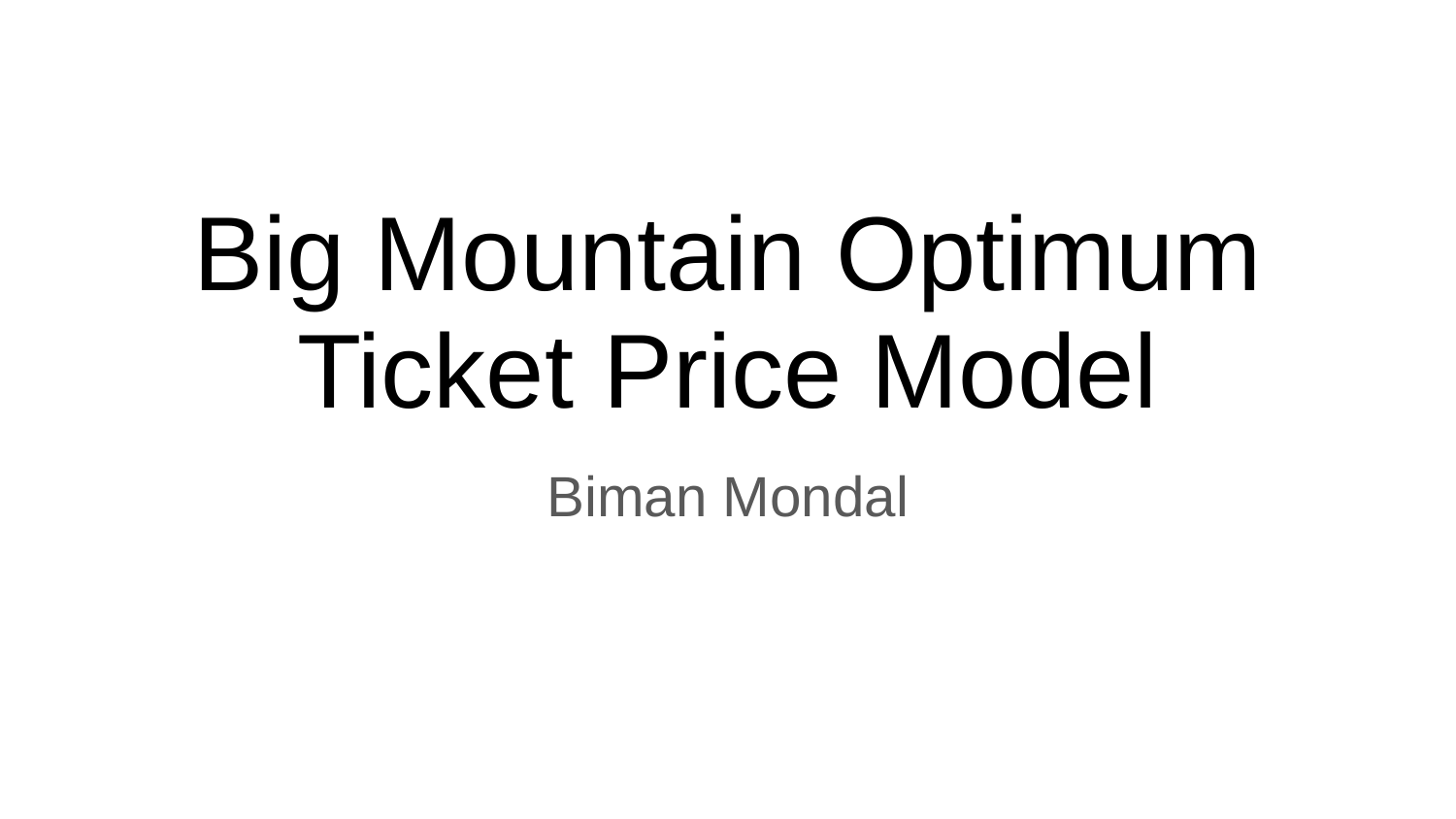

# Big Mountain Optimum Ticket Price Model
Biman Mondal